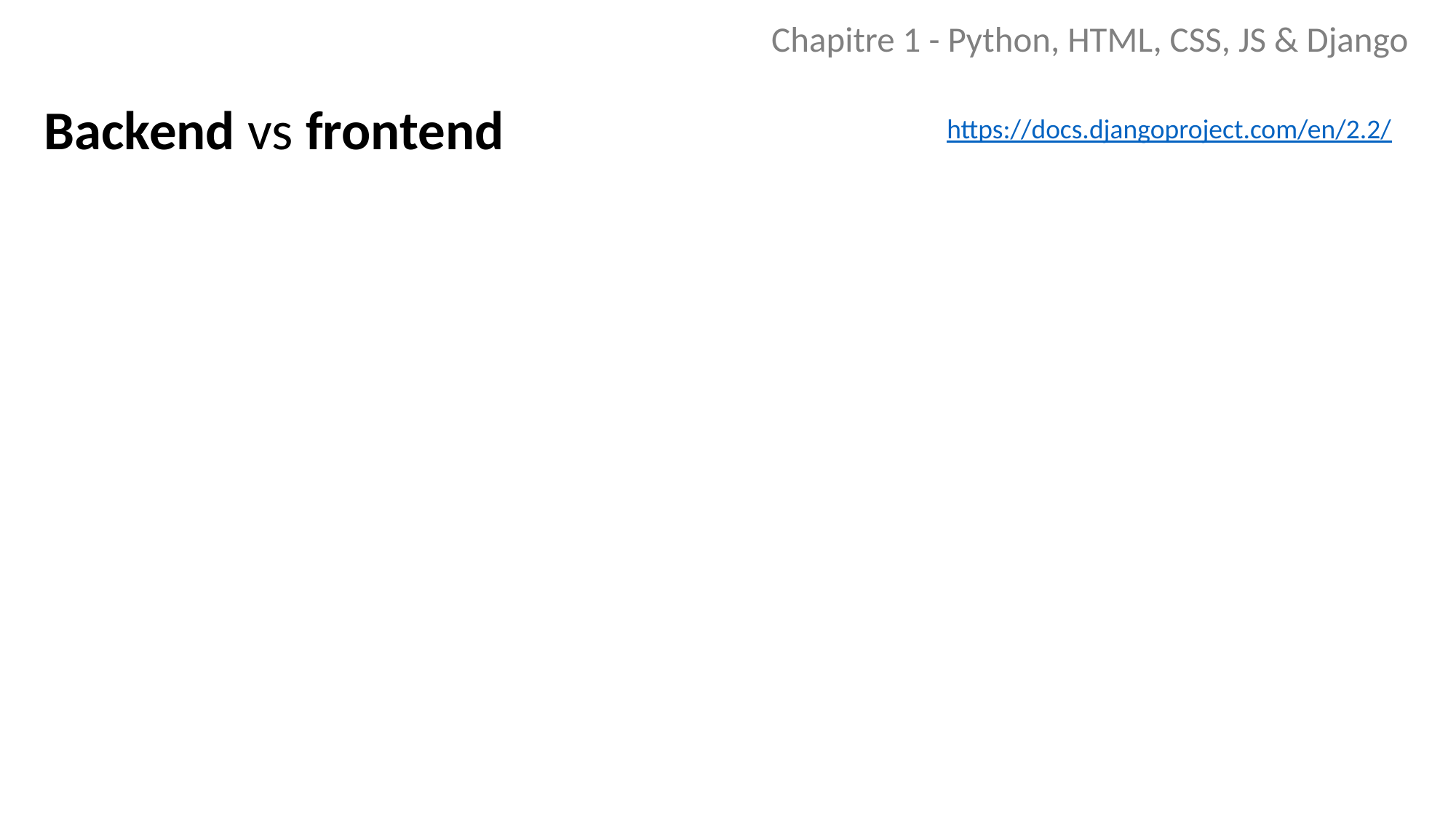

Chapitre 1 - Python, HTML, CSS, JS & Django
Backend vs frontend
https://docs.djangoproject.com/en/2.2/